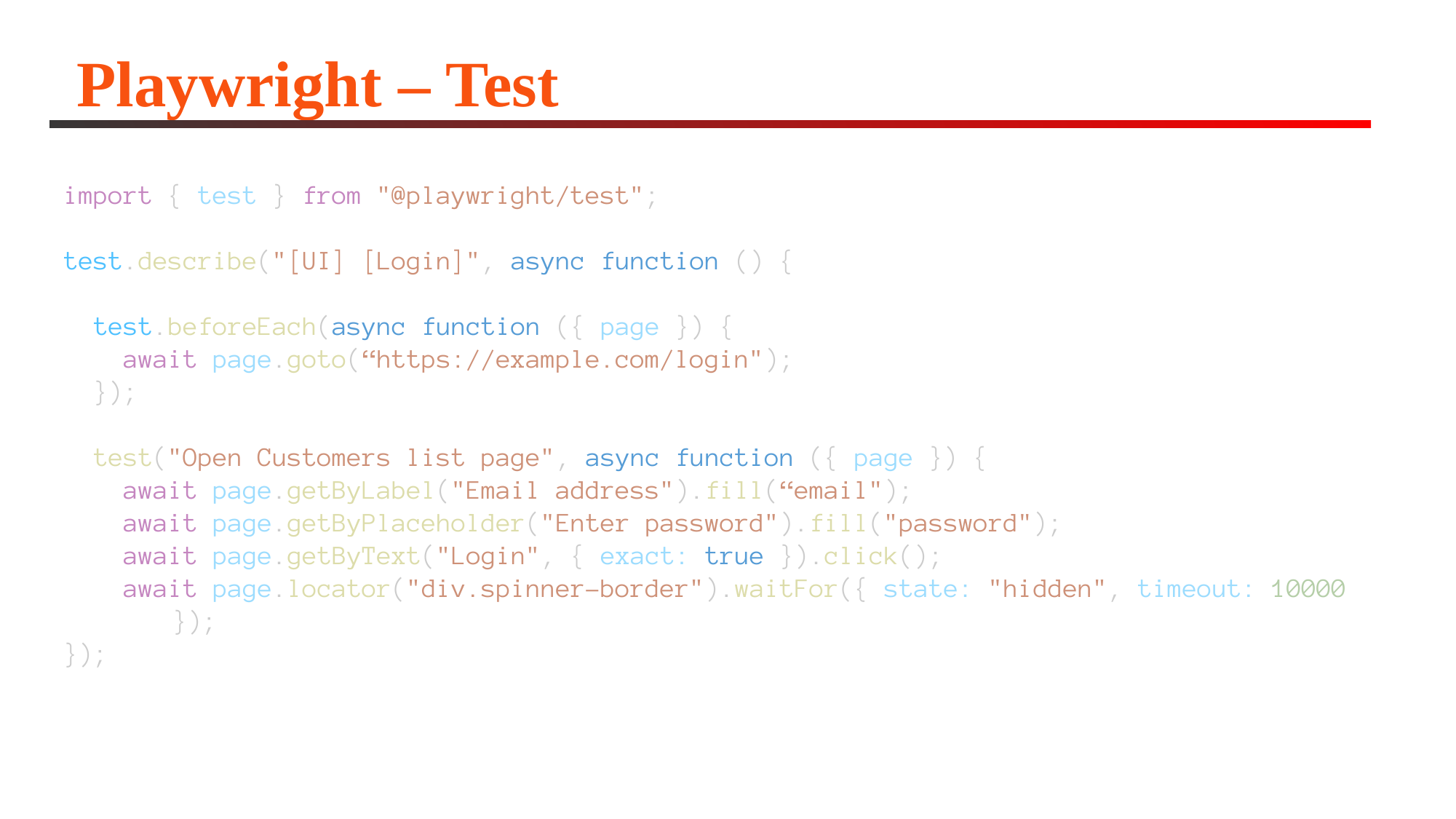

# Playwright – Test

import { test } from "@playwright/test";

test.describe("[UI] [Login]", async function () {

  test.beforeEach(async function ({ page }) {
    await page.goto(“https://example.com/login");
  });
  test("Open Customers list page", async function ({ page }) {
    await page.getByLabel("Email address").fill(“email");
    await page.getByPlaceholder("Enter password").fill("password");
    await page.getByText("Login", { exact: true }).click();
    await page.locator("div.spinner-border").waitFor({ state: "hidden", timeout: 10000       	});
});